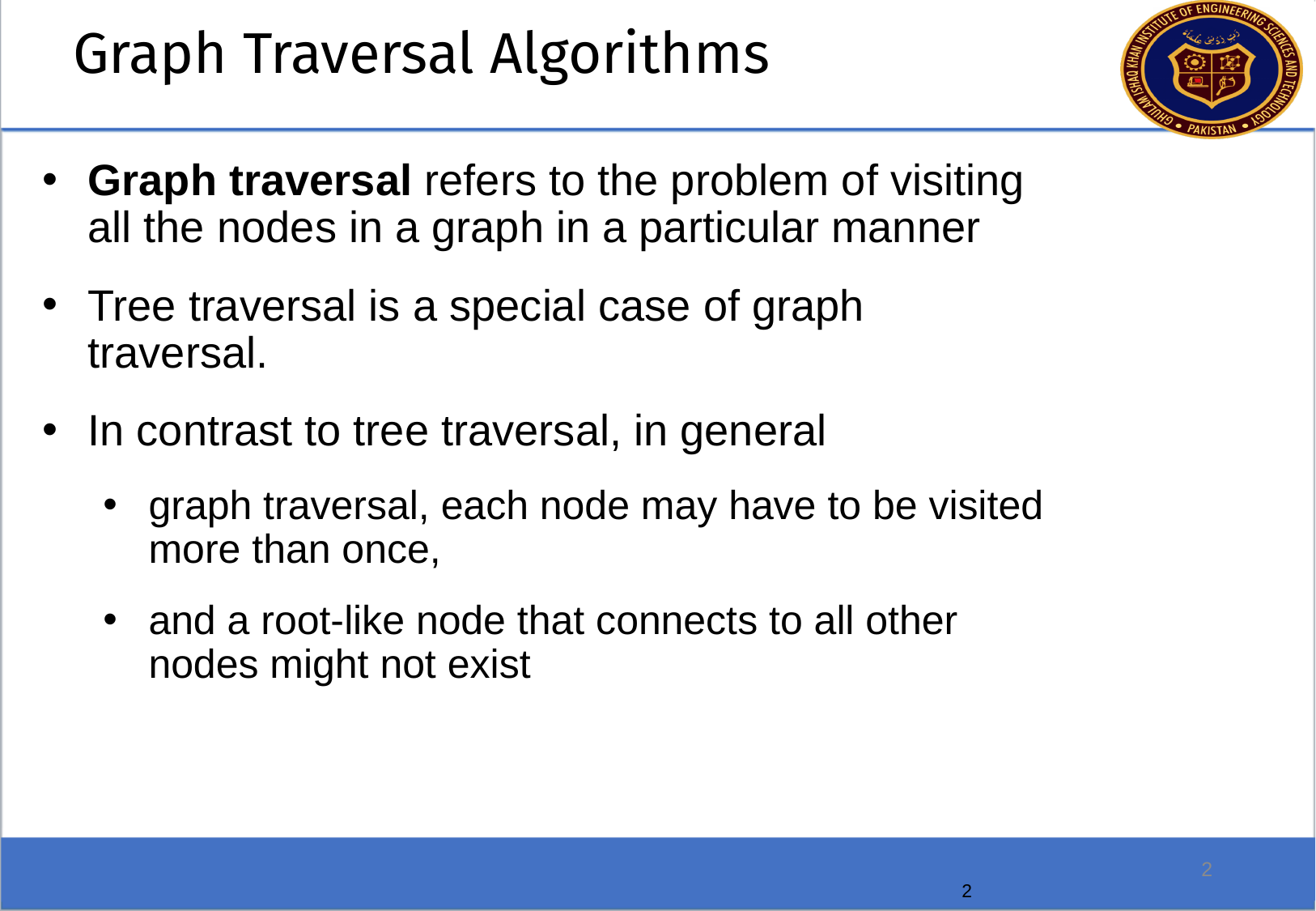

Graph Traversal Algorithms
Graph traversal refers to the problem of visiting all the nodes in a graph in a particular manner

Tree traversal is a special case of graph traversal.

In contrast to tree traversal, in general

graph traversal, each node may have to be visited more than once,

and a root-like node that connects to all other nodes might not exist
2
2